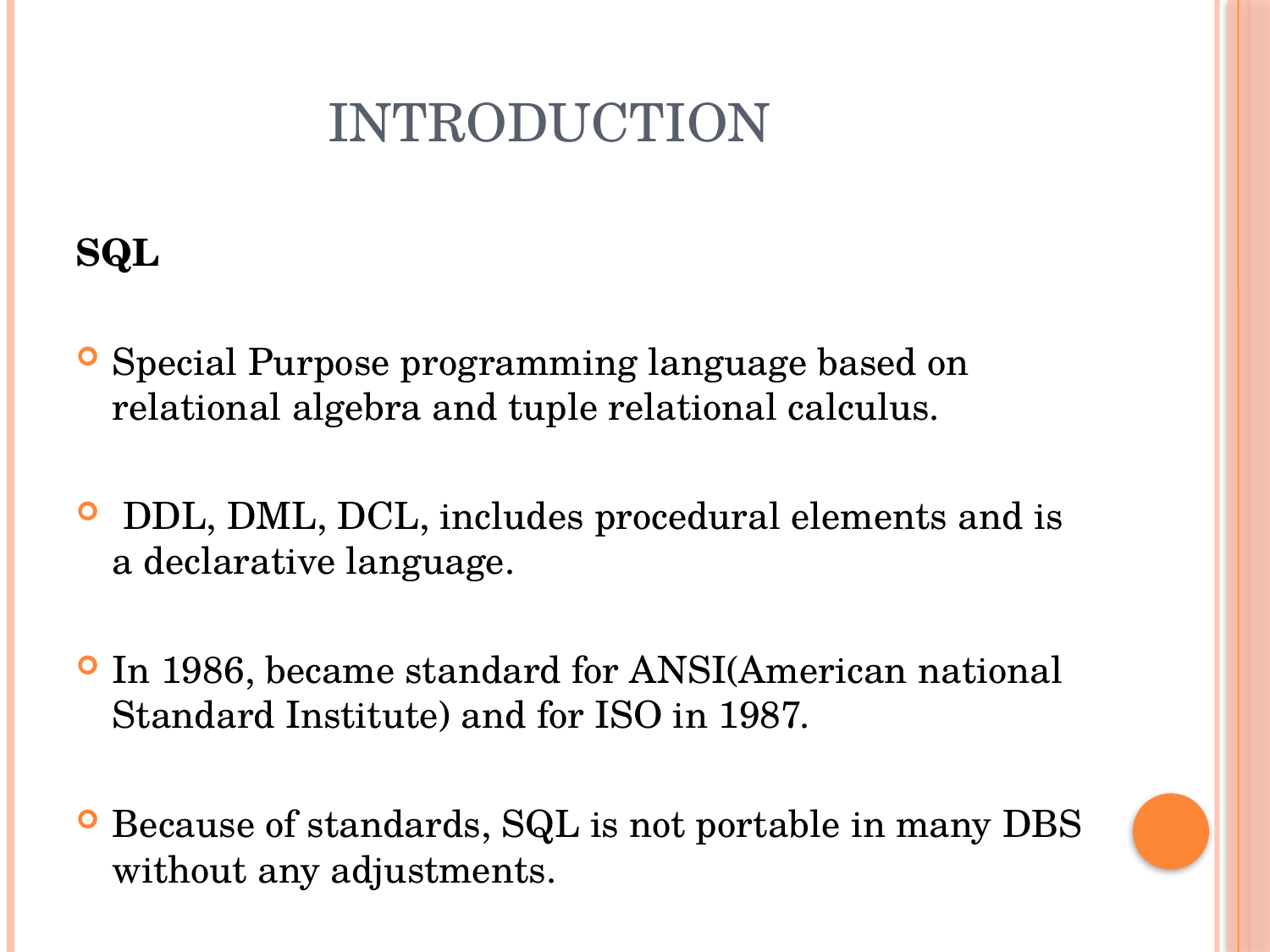

# Introduction
SQL

Special Purpose programming language based on relational algebra and tuple relational calculus.

 DDL, DML, DCL, includes procedural elements and is a declarative language.

In 1986, became standard for ANSI(American national Standard Institute) and for ISO in 1987.

Because of standards, SQL is not portable in many DBS without any adjustments.